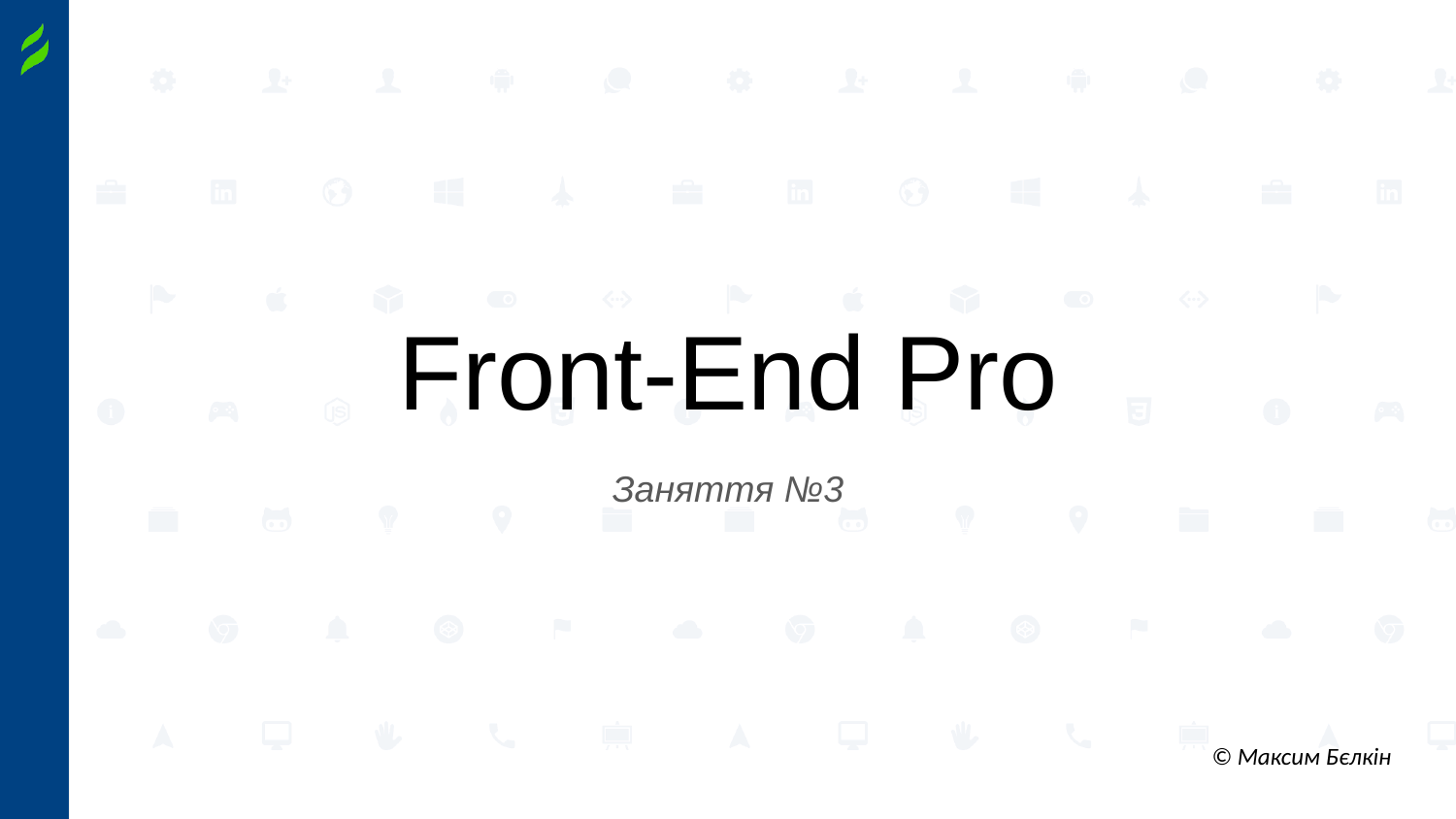

# Front-End Pro
Заняття №3
© Максим Бєлкін